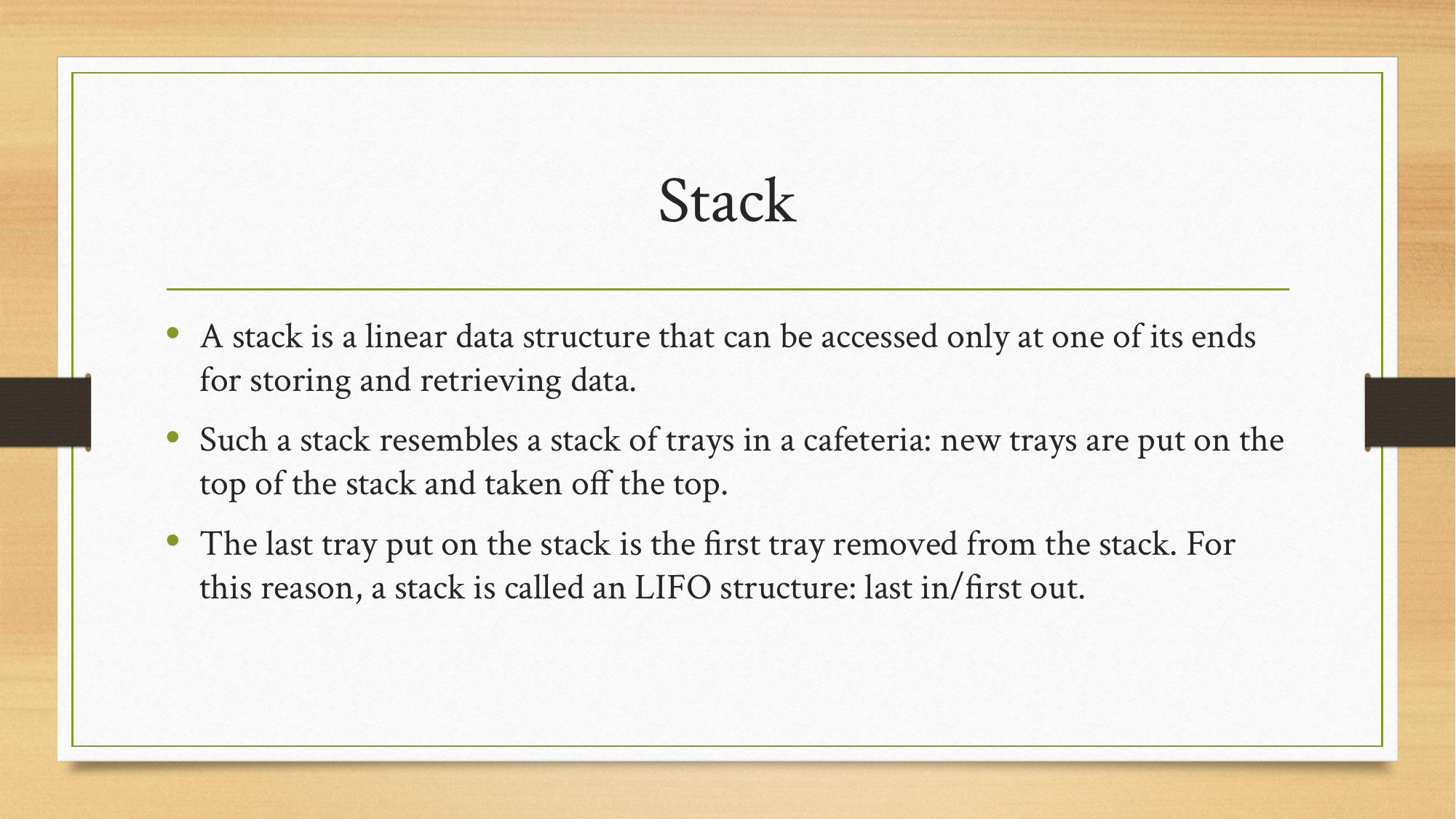

# Stack
A stack is a linear data structure that can be accessed only at one of its ends for storing and retrieving data.
Such a stack resembles a stack of trays in a cafeteria: new trays are put on the top of the stack and taken off the top.
The last tray put on the stack is the first tray removed from the stack. For this reason, a stack is called an LIFO structure: last in/first out.